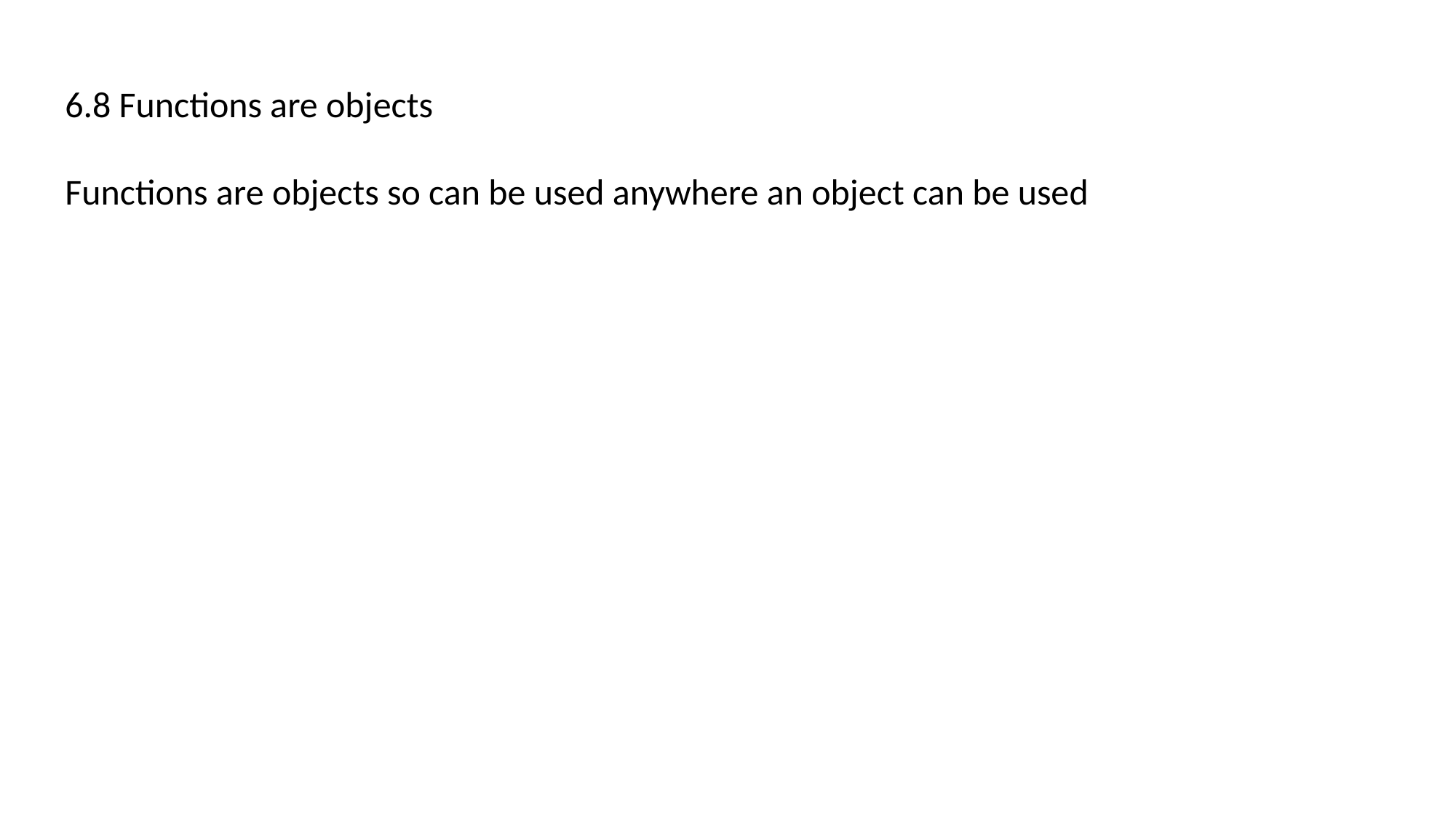

6.8 Functions are objects

Functions are objects so can be used anywhere an object can be used